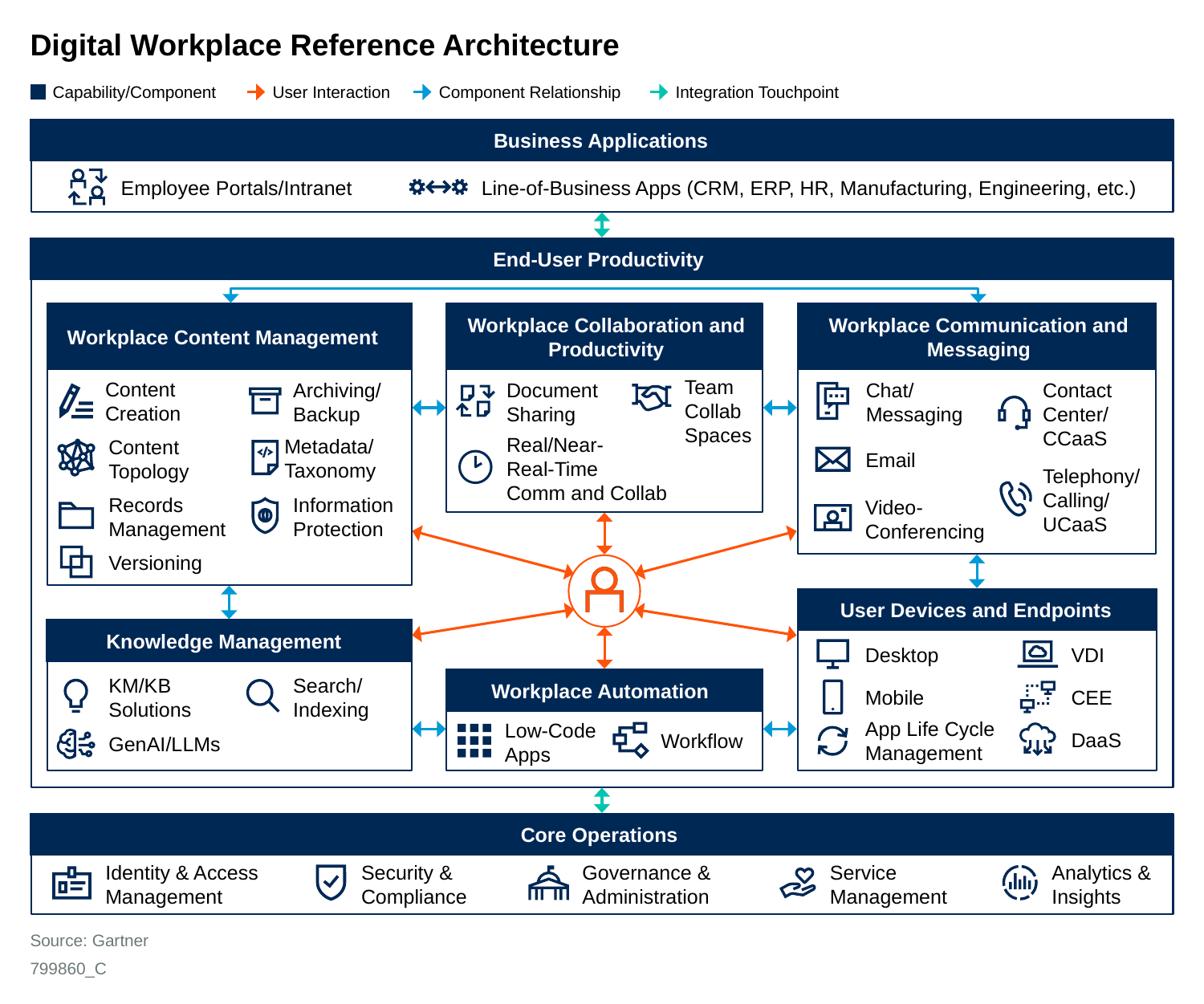

Digital Workplace Reference Architecture
Capability/Component
User Interaction
Component Relationship
Integration Touchpoint

Business Applications

Employee Portals/Intranet
Line-of-Business Apps (CRM, ERP, HR, Manufacturing, Engineering, etc.)

End-User Productivity

Workplace Collaboration and Productivity
Workplace Communication and Messaging
Workplace Content Management
Team Collab Spaces
Content Creation
Archiving/ Backup
Document Sharing
Chat/
Messaging
Contact Center/ CCaaS

Real/Near-
Real-Time
Comm and Collab
Metadata/ Taxonomy
Content Topology

Email

Telephony/ Calling/
UCaaS

Records
Management
Information Protection
Video-
Conferencing

Versioning

User Devices and Endpoints

Knowledge Management

Desktop
VDI

KM/KB Solutions
Search/ Indexing
Workplace Automation

Mobile
CEE
App Life Cycle Management
Low-Code Apps

DaaS
Workflow

GenAI/LLMs

Core Operations
Identity & Access Management
Security & Compliance
Governance & Administration
Service
Management
Analytics & Insights

Source: Gartner
799860_C